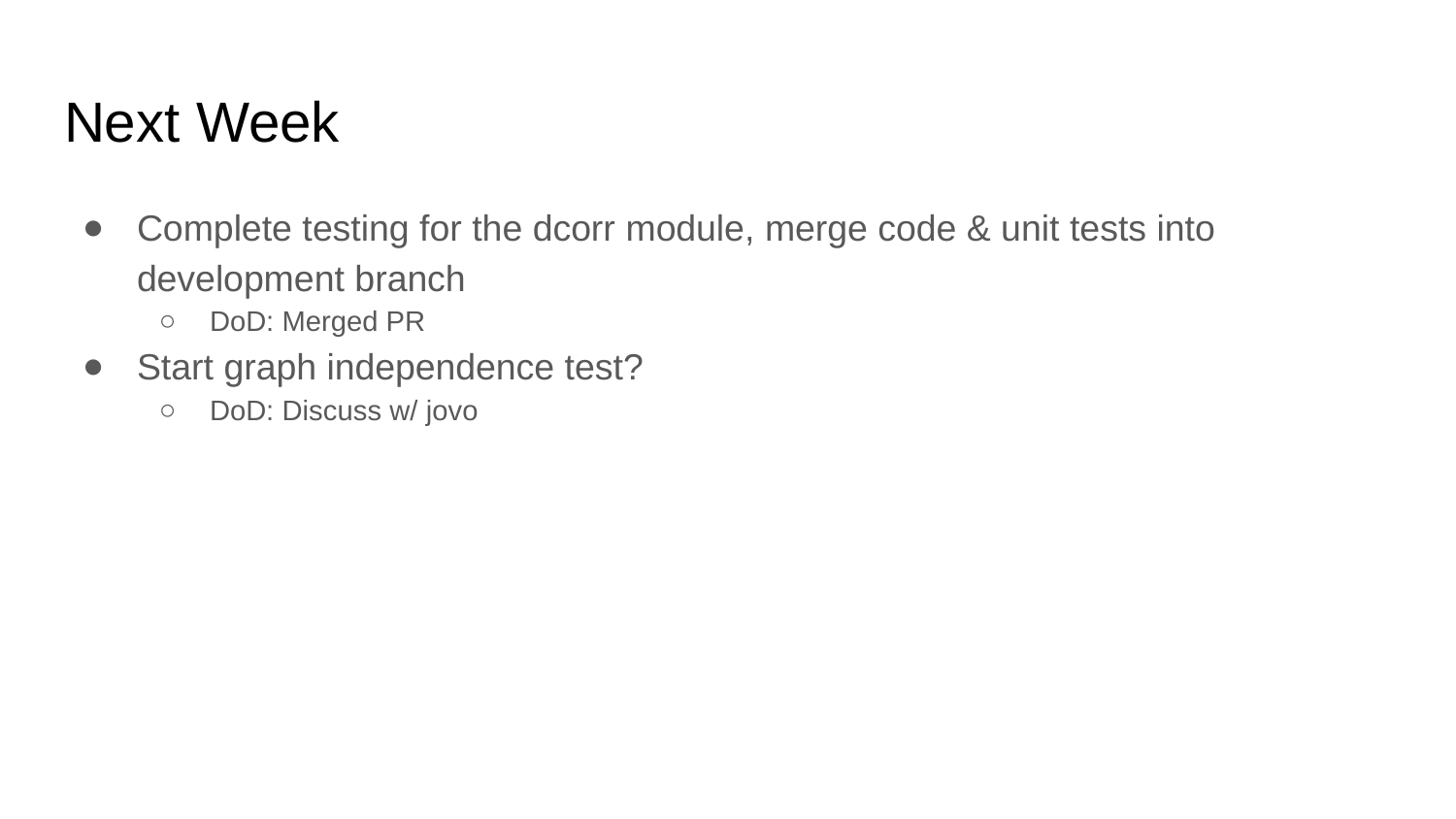

# Next Week
Complete testing for the dcorr module, merge code & unit tests into development branch
DoD: Merged PR
Start graph independence test?
DoD: Discuss w/ jovo